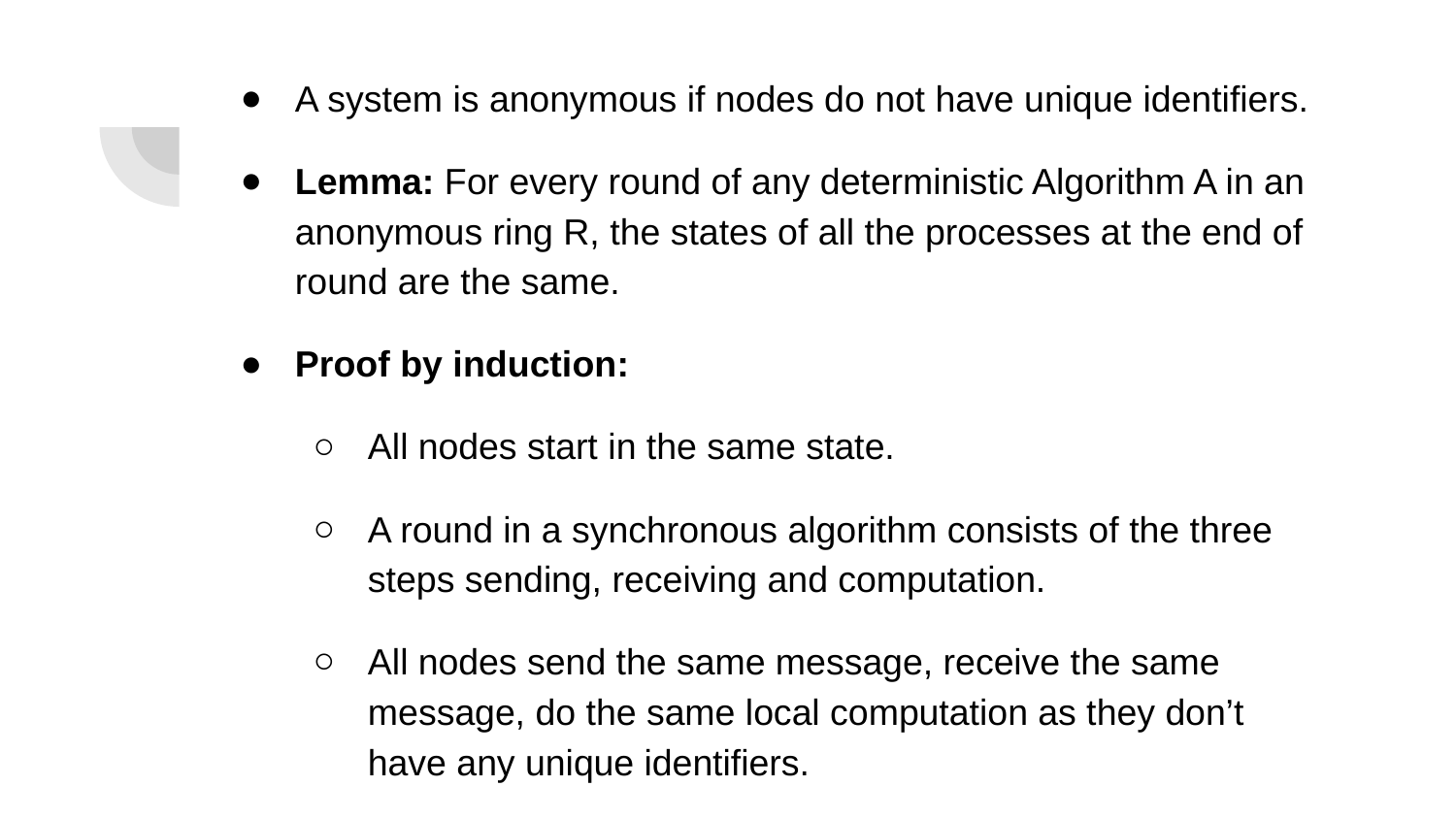

A system is anonymous if nodes do not have unique identifiers.
Lemma: For every round of any deterministic Algorithm A in an anonymous ring R, the states of all the processes at the end of round are the same.
Proof by induction:
All nodes start in the same state.
A round in a synchronous algorithm consists of the three steps sending, receiving and computation.
All nodes send the same message, receive the same message, do the same local computation as they don’t have any unique identifiers.
Therefore all will end up in the same state.